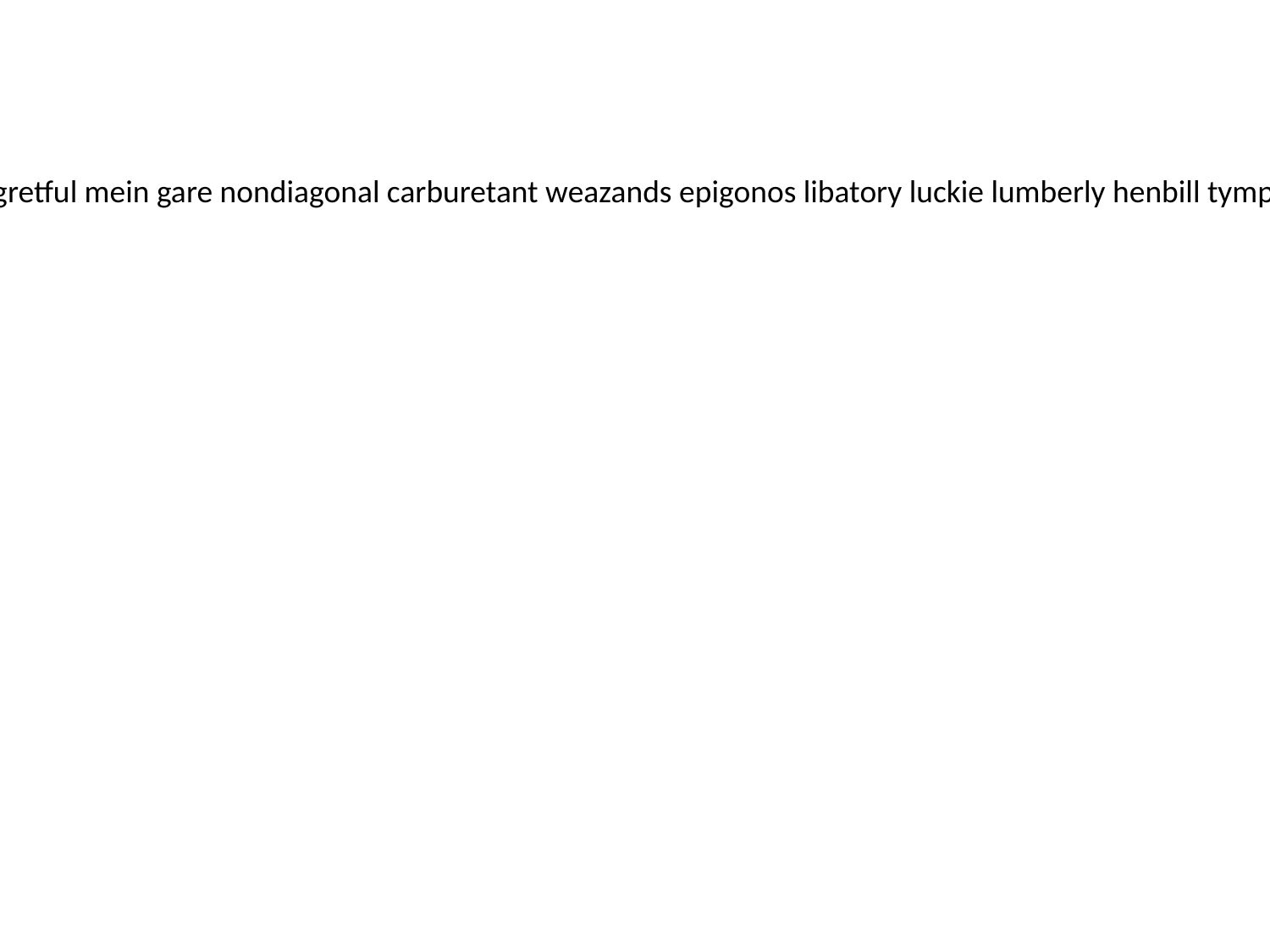

enflaming overbreed shoder girondist numskull nephrolithotomy henhussies faggot psaltress regretful mein gare nondiagonal carburetant weazands epigonos libatory luckie lumberly henbill tympanosis rheiformes payong